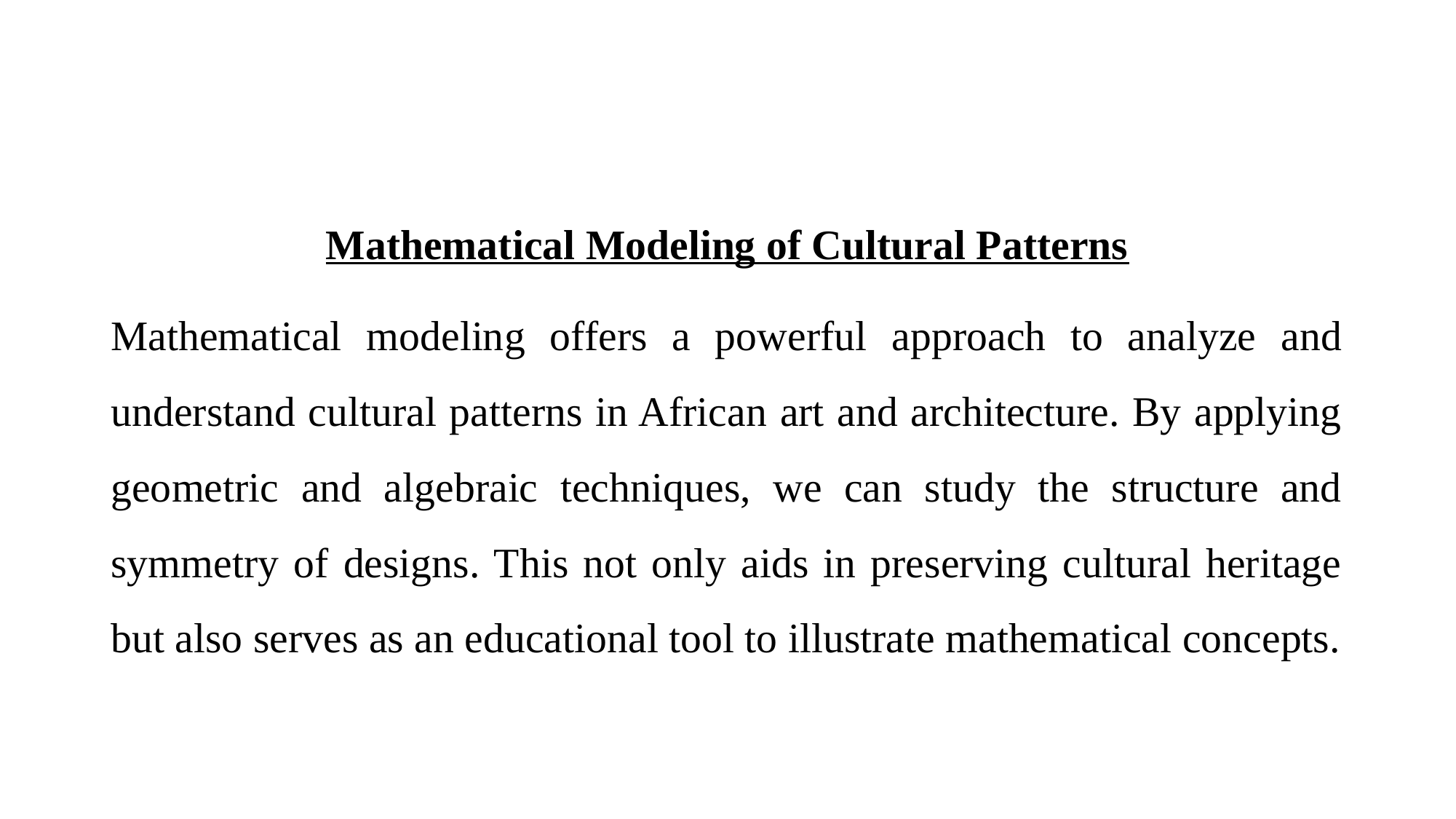

Mathematical Modeling of Cultural Patterns
Mathematical modeling offers a powerful approach to analyze and understand cultural patterns in African art and architecture. By applying geometric and algebraic techniques, we can study the structure and symmetry of designs. This not only aids in preserving cultural heritage but also serves as an educational tool to illustrate mathematical concepts.